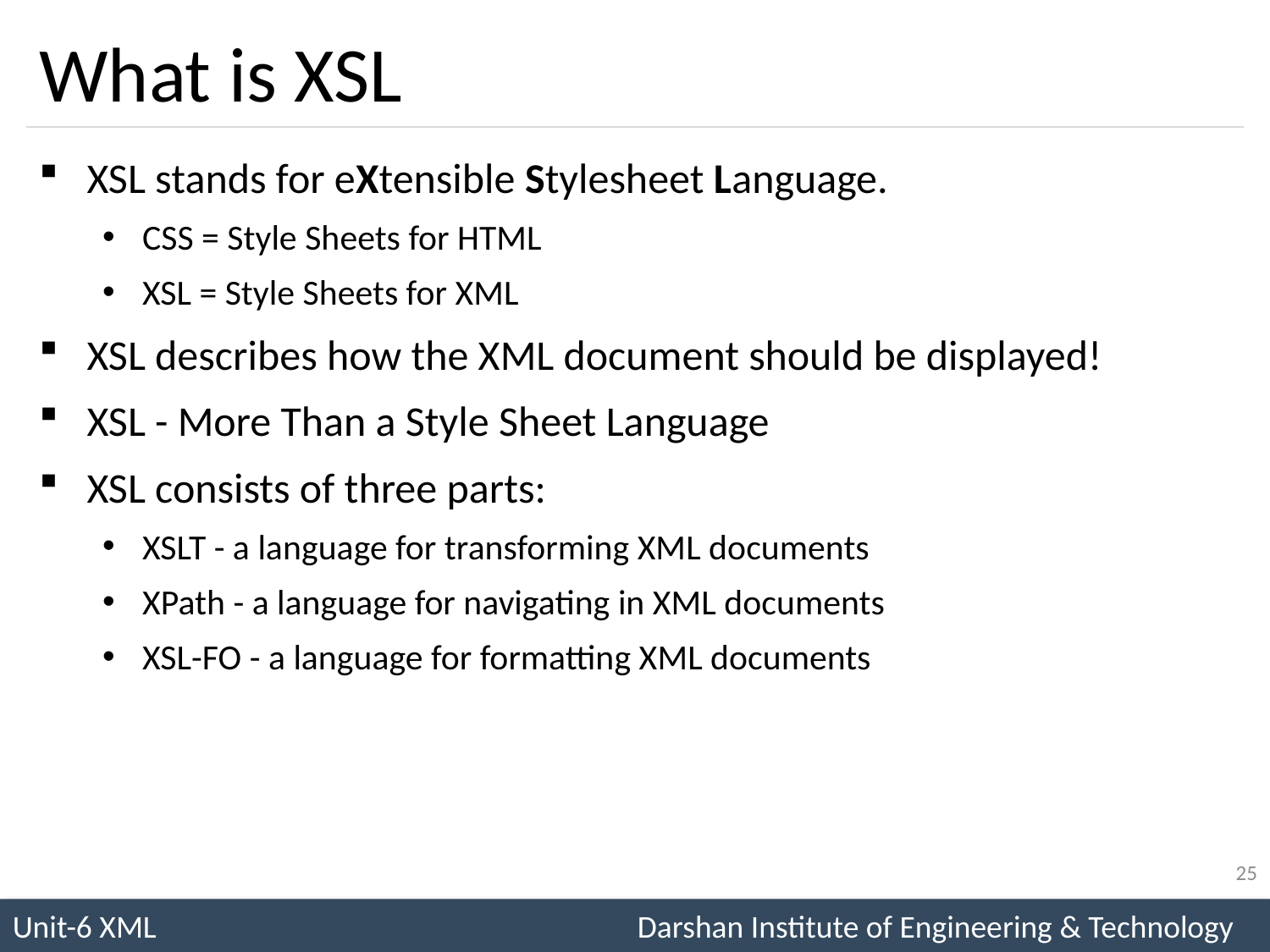

# What is XSL
XSL stands for eXtensible Stylesheet Language.
CSS = Style Sheets for HTML
XSL = Style Sheets for XML
XSL describes how the XML document should be displayed!
XSL - More Than a Style Sheet Language
XSL consists of three parts:
XSLT - a language for transforming XML documents
XPath - a language for navigating in XML documents
XSL-FO - a language for formatting XML documents

25